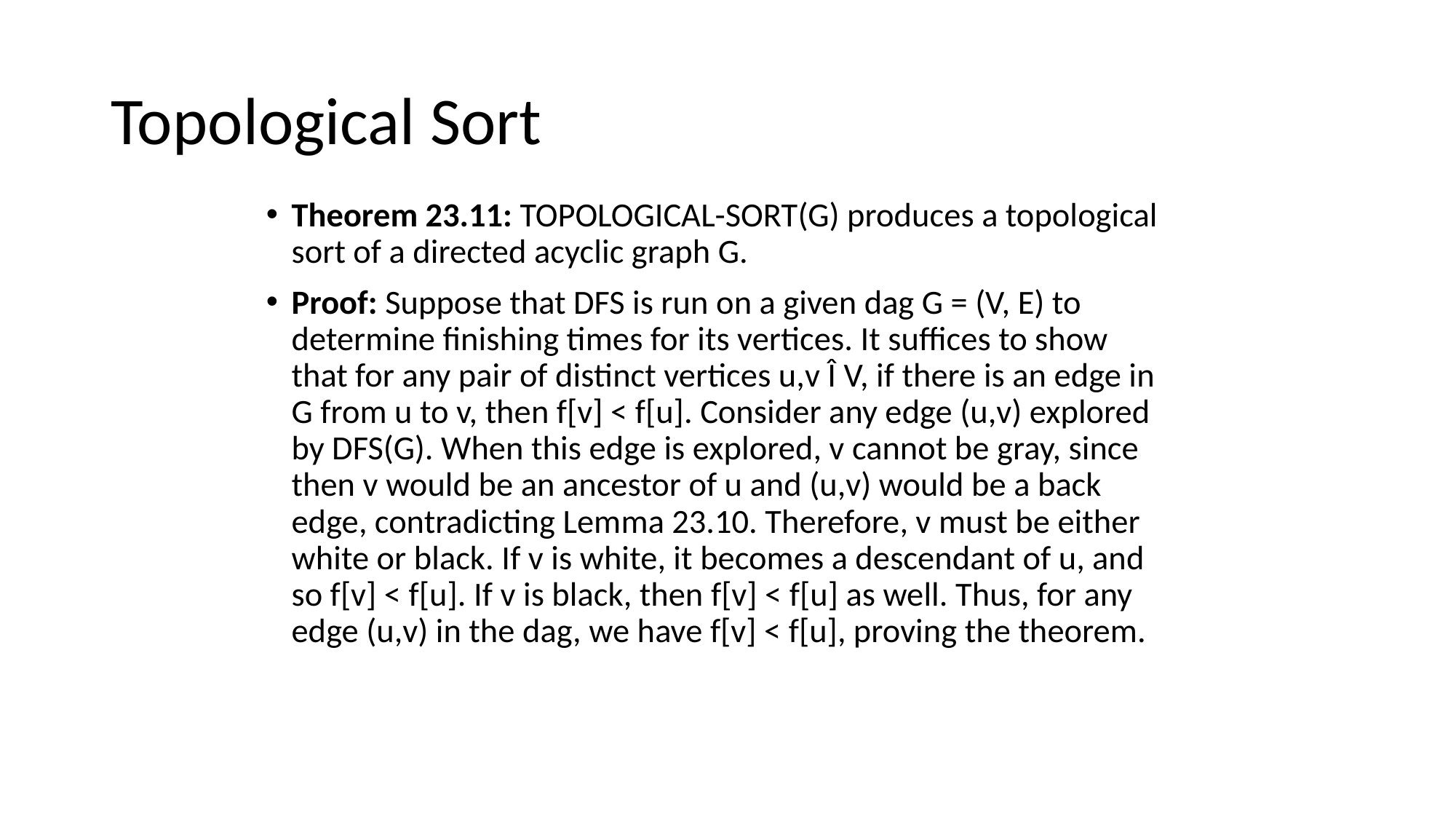

# Topological Sort
Theorem 23.11: TOPOLOGICAL-SORT(G) produces a topological sort of a directed acyclic graph G.
Proof: Suppose that DFS is run on a given dag G = (V, E) to determine finishing times for its vertices. It suffices to show that for any pair of distinct vertices u,v Î V, if there is an edge in G from u to v, then f[v] < f[u]. Consider any edge (u,v) explored by DFS(G). When this edge is explored, v cannot be gray, since then v would be an ancestor of u and (u,v) would be a back edge, contradicting Lemma 23.10. Therefore, v must be either white or black. If v is white, it becomes a descendant of u, and so f[v] < f[u]. If v is black, then f[v] < f[u] as well. Thus, for any edge (u,v) in the dag, we have f[v] < f[u], proving the theorem.